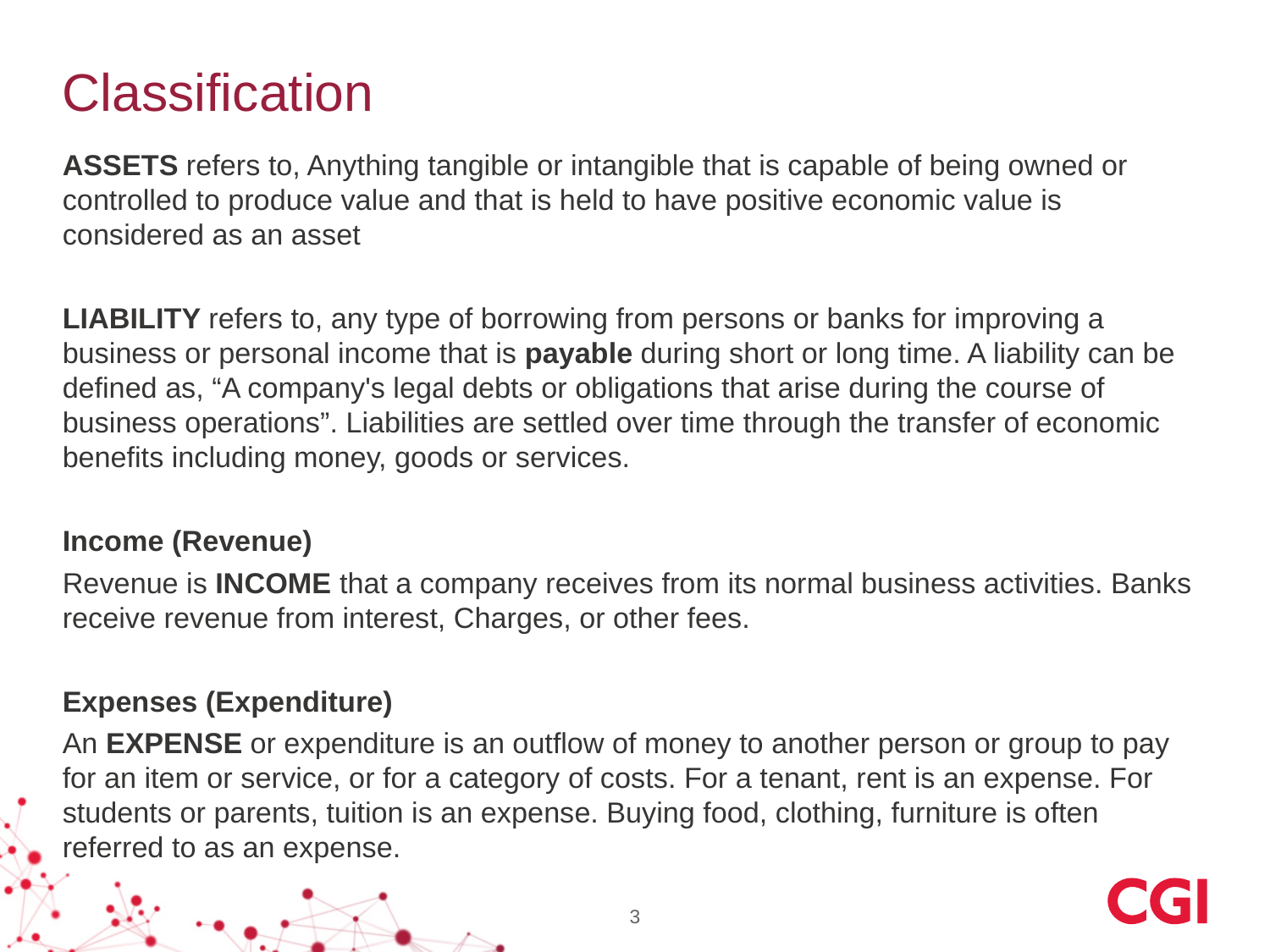

# Classification
ASSETS refers to, Anything tangible or intangible that is capable of being owned or controlled to produce value and that is held to have positive economic value is considered as an asset

LIABILITY refers to, any type of borrowing from persons or banks for improving a business or personal income that is payable during short or long time. A liability can be defined as, “A company's legal debts or obligations that arise during the course of business operations”. Liabilities are settled over time through the transfer of economic benefits including money, goods or services.

Income (Revenue)
Revenue is INCOME that a company receives from its normal business activities. Banks receive revenue from interest, Charges, or other fees.

Expenses (Expenditure)
An EXPENSE or expenditure is an outflow of money to another person or group to pay for an item or service, or for a category of costs. For a tenant, rent is an expense. For students or parents, tuition is an expense. Buying food, clothing, furniture is often referred to as an expense.

3